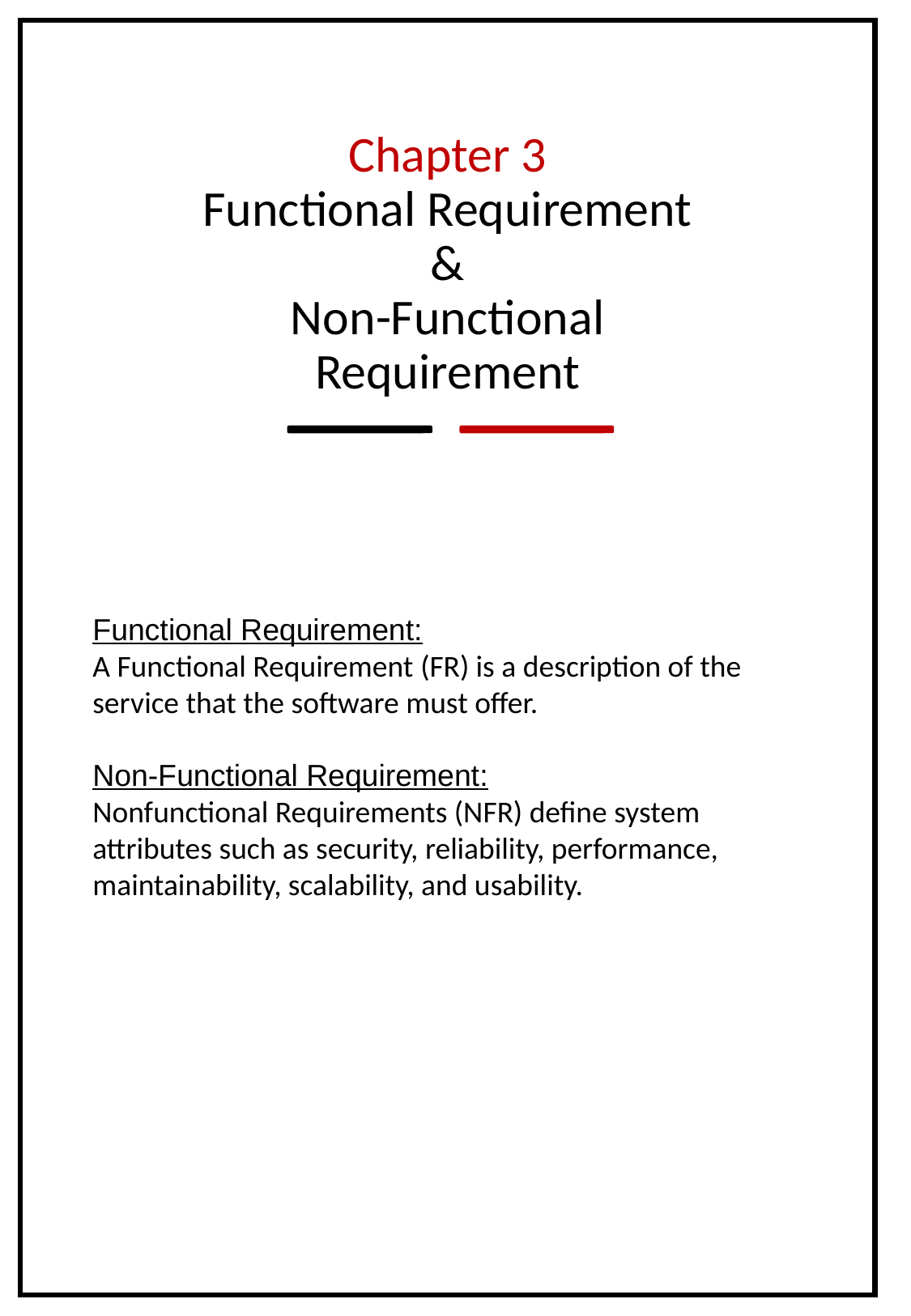

# Chapter 3 Functional Requirement & Non-Functional Requirement

Functional Requirement:
A Functional Requirement (FR) is a description of the service that the software must offer.

Non-Functional Requirement:
Nonfunctional Requirements (NFR) define system attributes such as security, reliability, performance, maintainability, scalability, and usability.